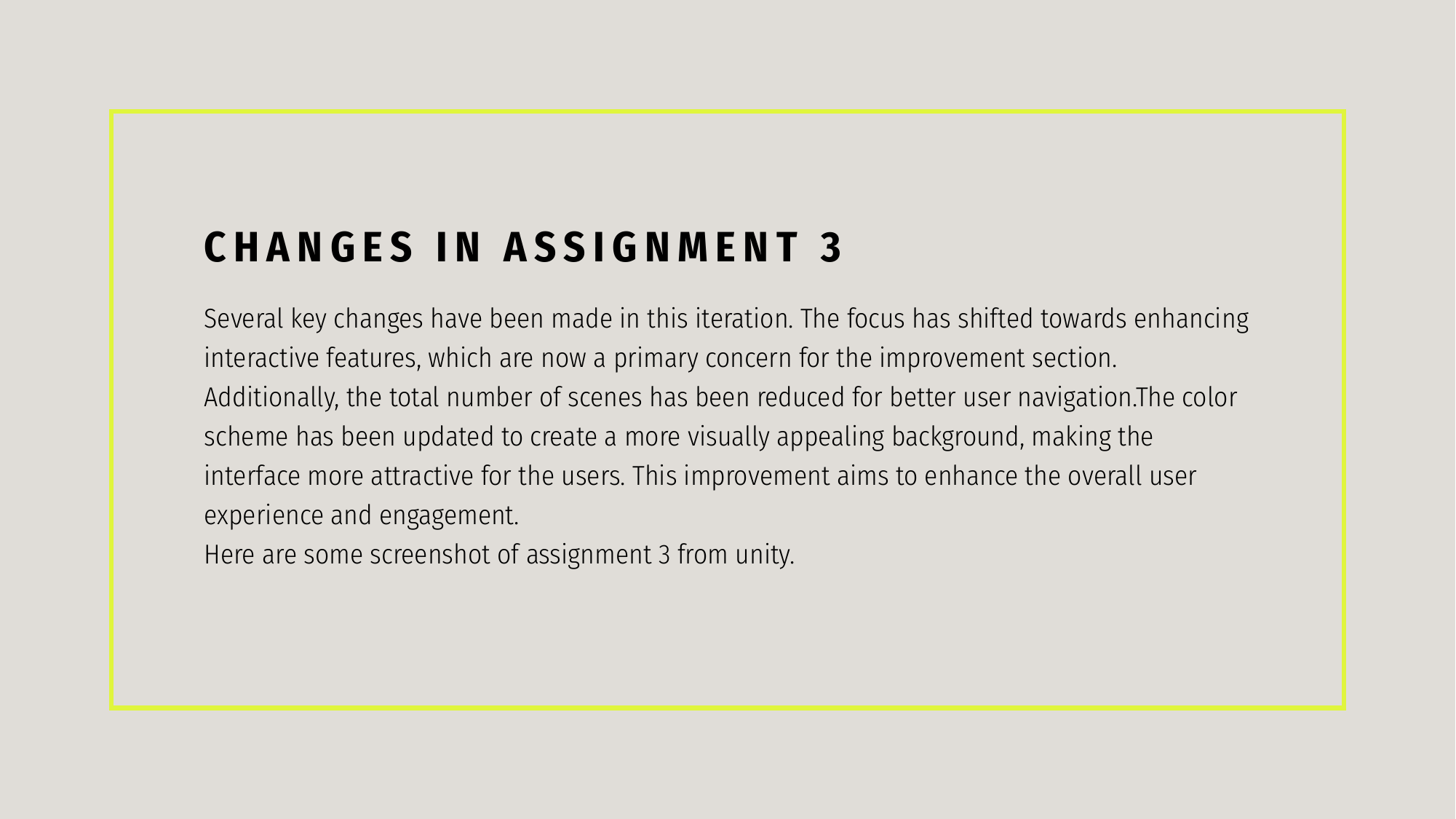

# Changes in Assignment 3
Several key changes have been made in this iteration. The focus has shifted towards enhancing interactive features, which are now a primary concern for the improvement section. Additionally, the total number of scenes has been reduced for better user navigation.The color scheme has been updated to create a more visually appealing background, making the interface more attractive for the users. This improvement aims to enhance the overall user experience and engagement.
Here are some screenshot of assignment 3 from unity.